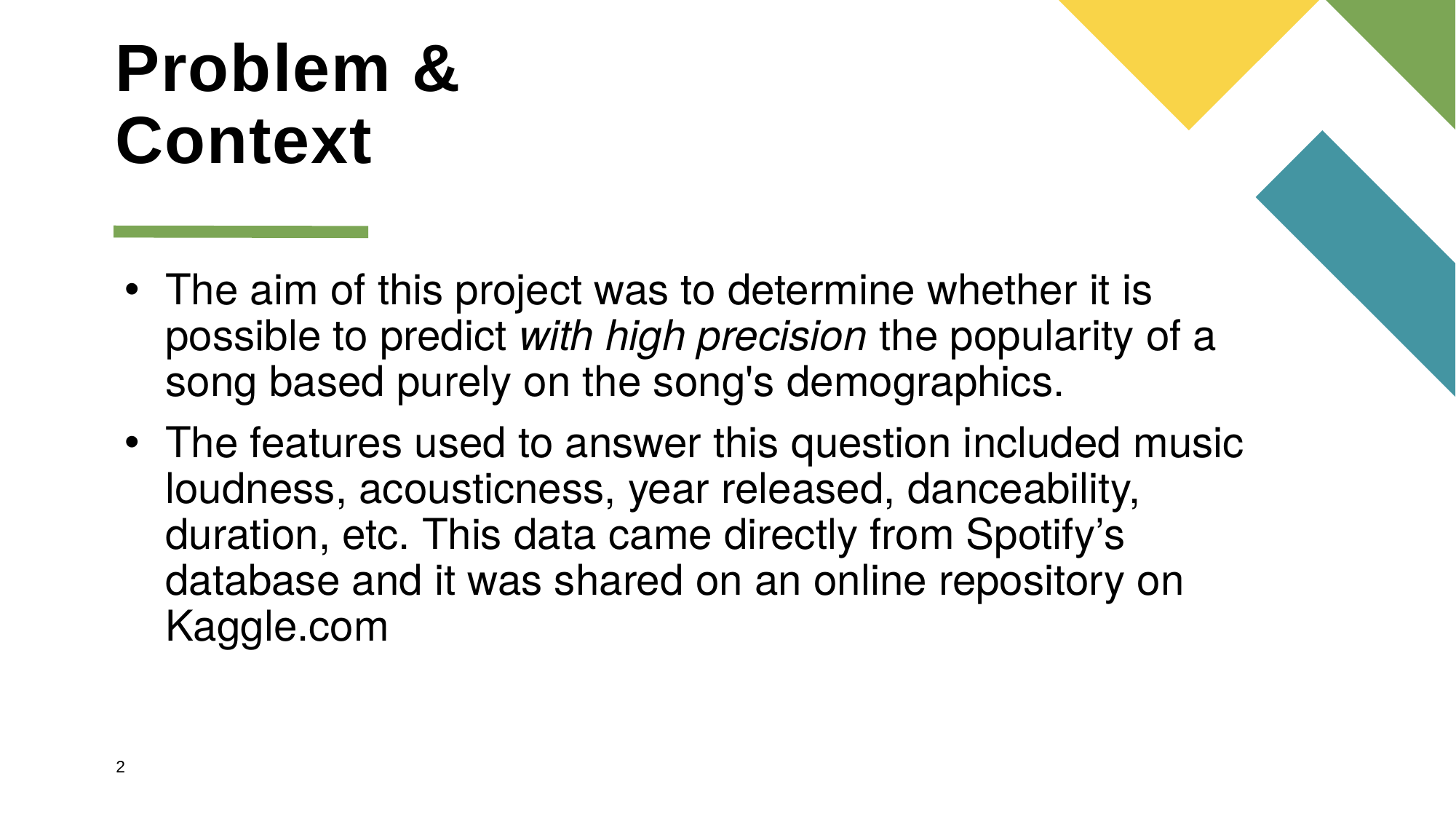

# Problem & Context
The aim of this project was to determine whether it is possible to predict with high precision the popularity of a song based purely on the song's demographics.
The features used to answer this question included music loudness, acousticness, year released, danceability, duration, etc. This data came directly from Spotify’s database and it was shared on an online repository on Kaggle.com
2